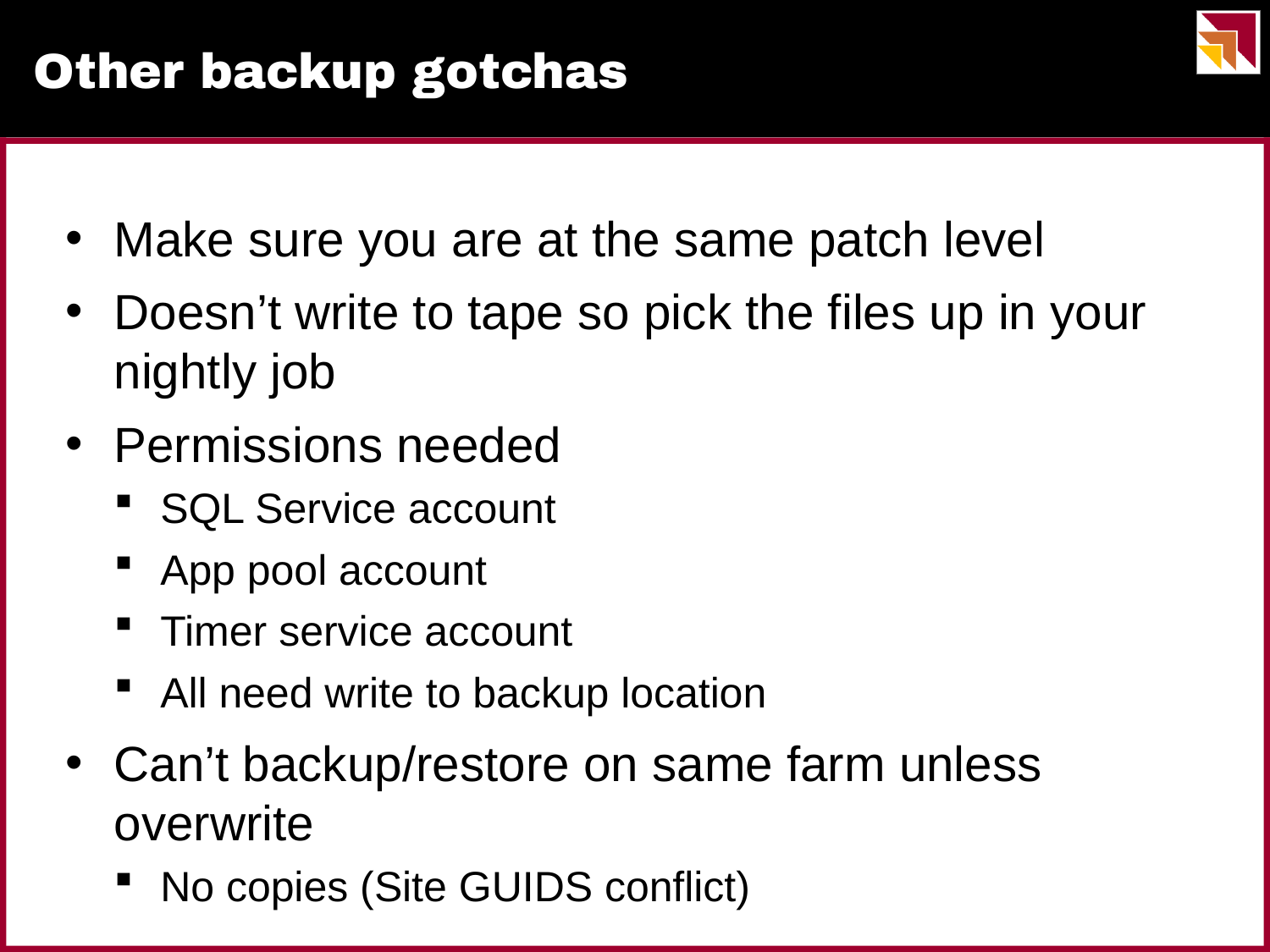

# Other backup gotchas
Make sure you are at the same patch level
Doesn’t write to tape so pick the files up in your nightly job
Permissions needed
SQL Service account
App pool account
Timer service account
All need write to backup location
Can’t backup/restore on same farm unless overwrite
No copies (Site GUIDS conflict)